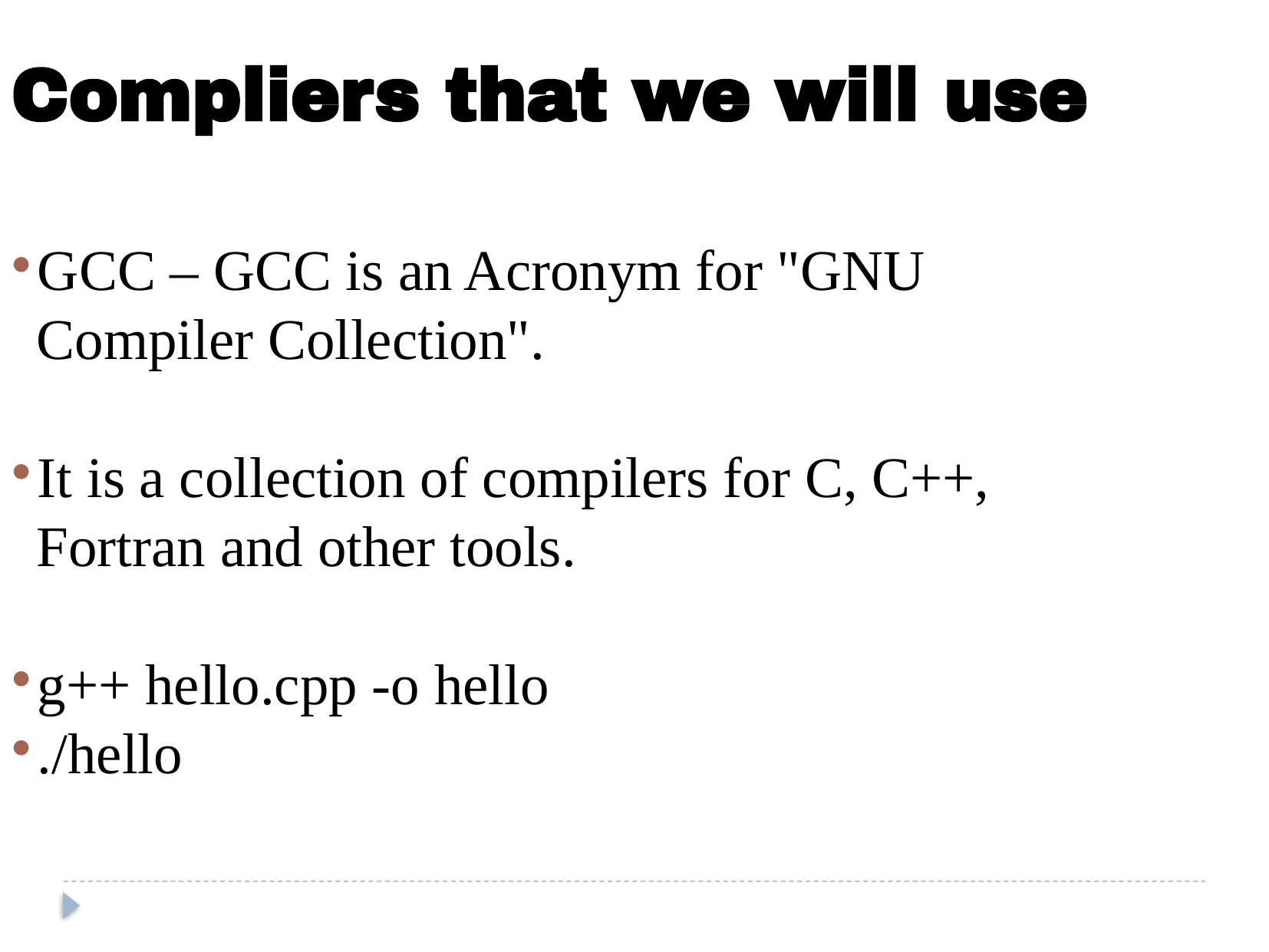

Compliers that we will use
GCC – GCC is an Acronym for "GNU Compiler Collection".

It is a collection of compilers for C, C++, Fortran and other tools.

g++ hello.cpp -o hello
./hello